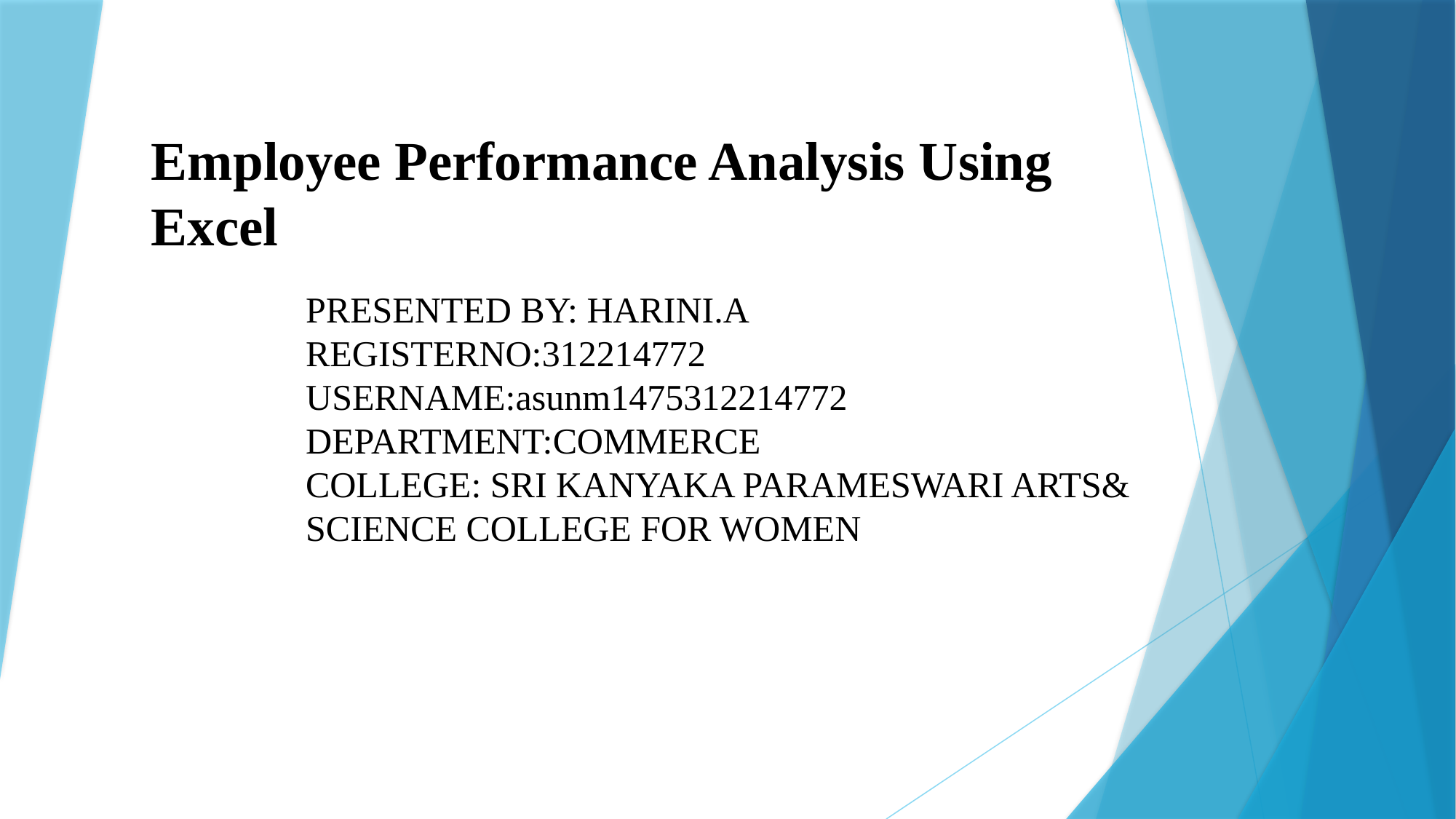

# Employee Performance Analysis Using Excel
PRESENTED BY: HARINI.A
REGISTERNO:312214772
USERNAME:asunm1475312214772
DEPARTMENT:COMMERCE
COLLEGE: SRI KANYAKA PARAMESWARI ARTS& SCIENCE COLLEGE FOR WOMEN